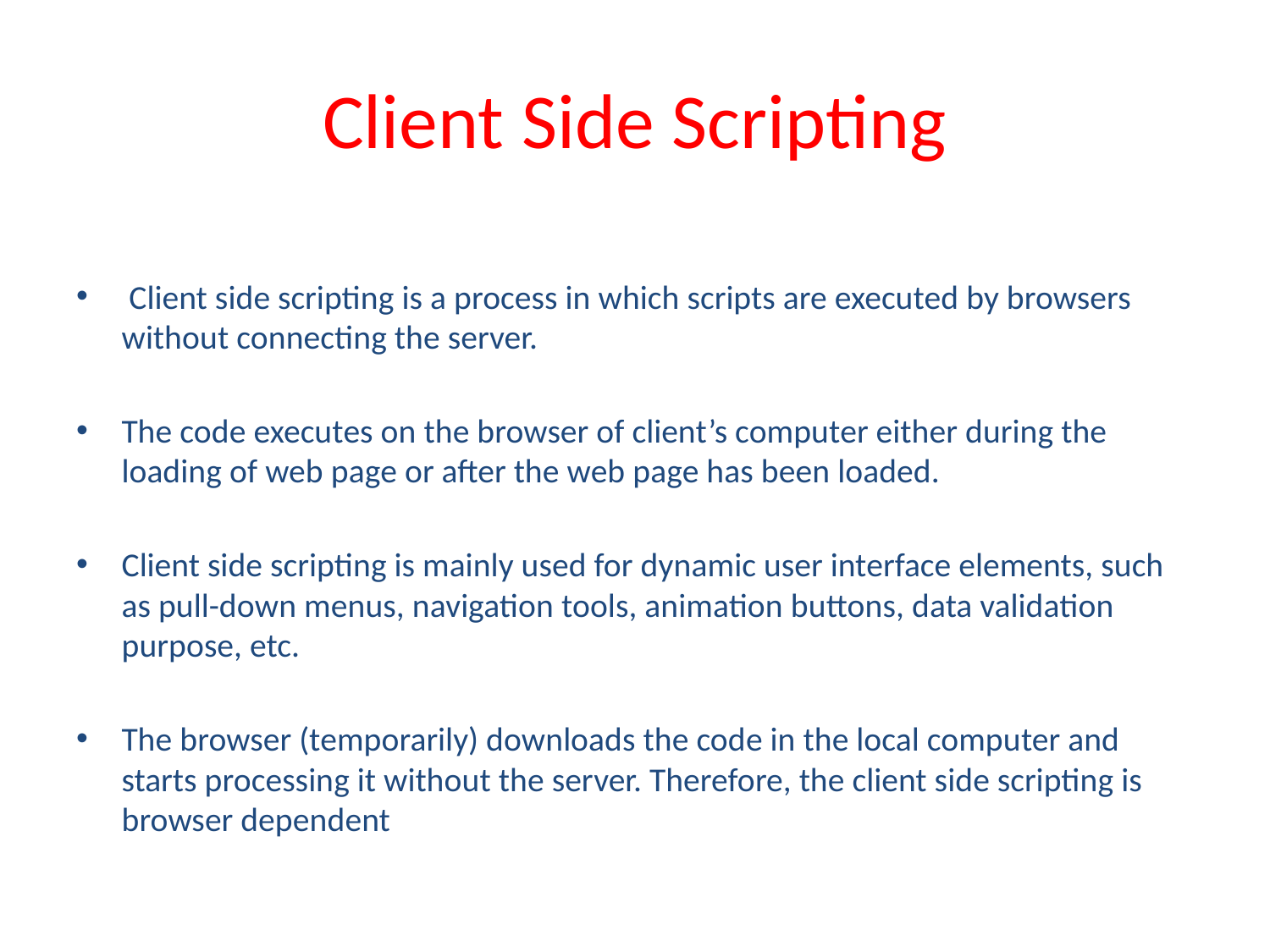

# Client Side Scripting

 Client side scripting is a process in which scripts are executed by browsers without connecting the server.

The code executes on the browser of client’s computer either during the loading of web page or after the web page has been loaded.

Client side scripting is mainly used for dynamic user interface elements, such as pull-down menus, navigation tools, animation buttons, data validation purpose, etc.

The browser (temporarily) downloads the code in the local computer and starts processing it without the server. Therefore, the client side scripting is browser dependent